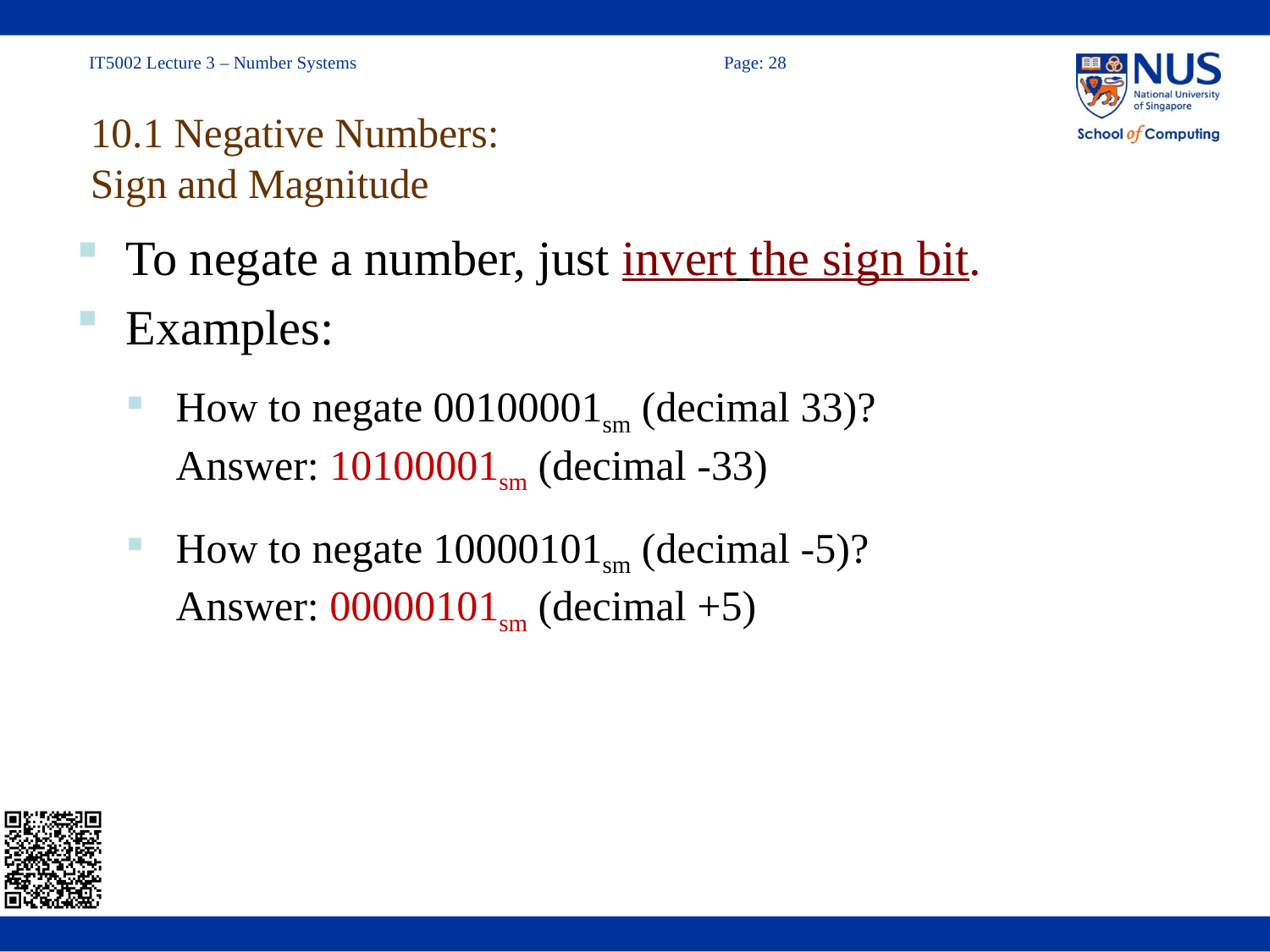

Aaron Tan, NUS
28
# 10.1 Negative Numbers: Sign and Magnitude
To negate a number, just invert the sign bit.
Examples:
How to negate 00100001sm (decimal 33)?
Answer: 10100001sm (decimal -33)
How to negate 10000101sm (decimal -5)?
Answer: 00000101sm (decimal +5)